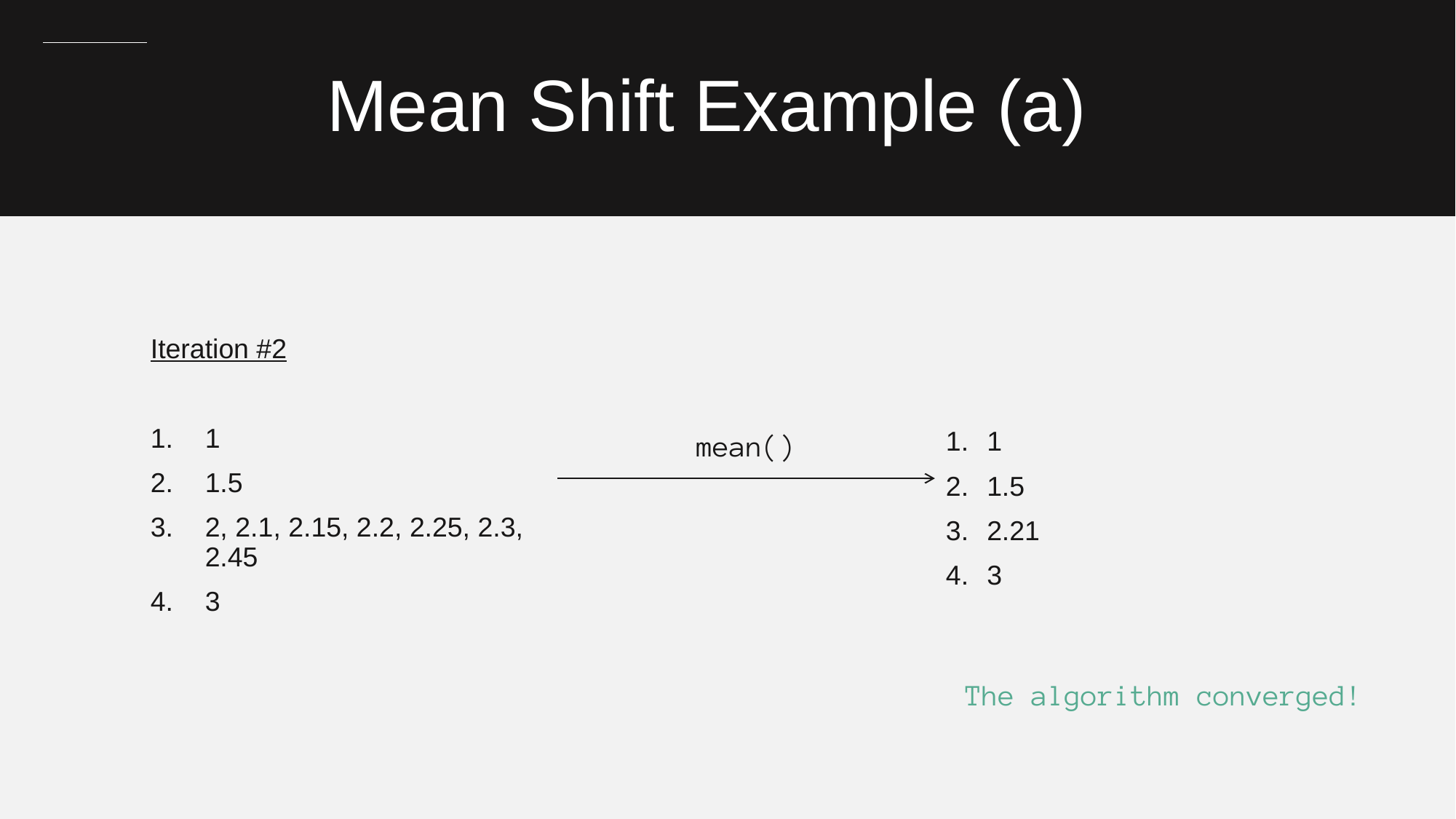

# Mean Shift Example (a)
Iteration #2

1
1.5
2, 2.1, 2.15, 2.2, 2.25, 2.3, 2.45
3

1
1.5
2.21
3
mean()
The algorithm converged!